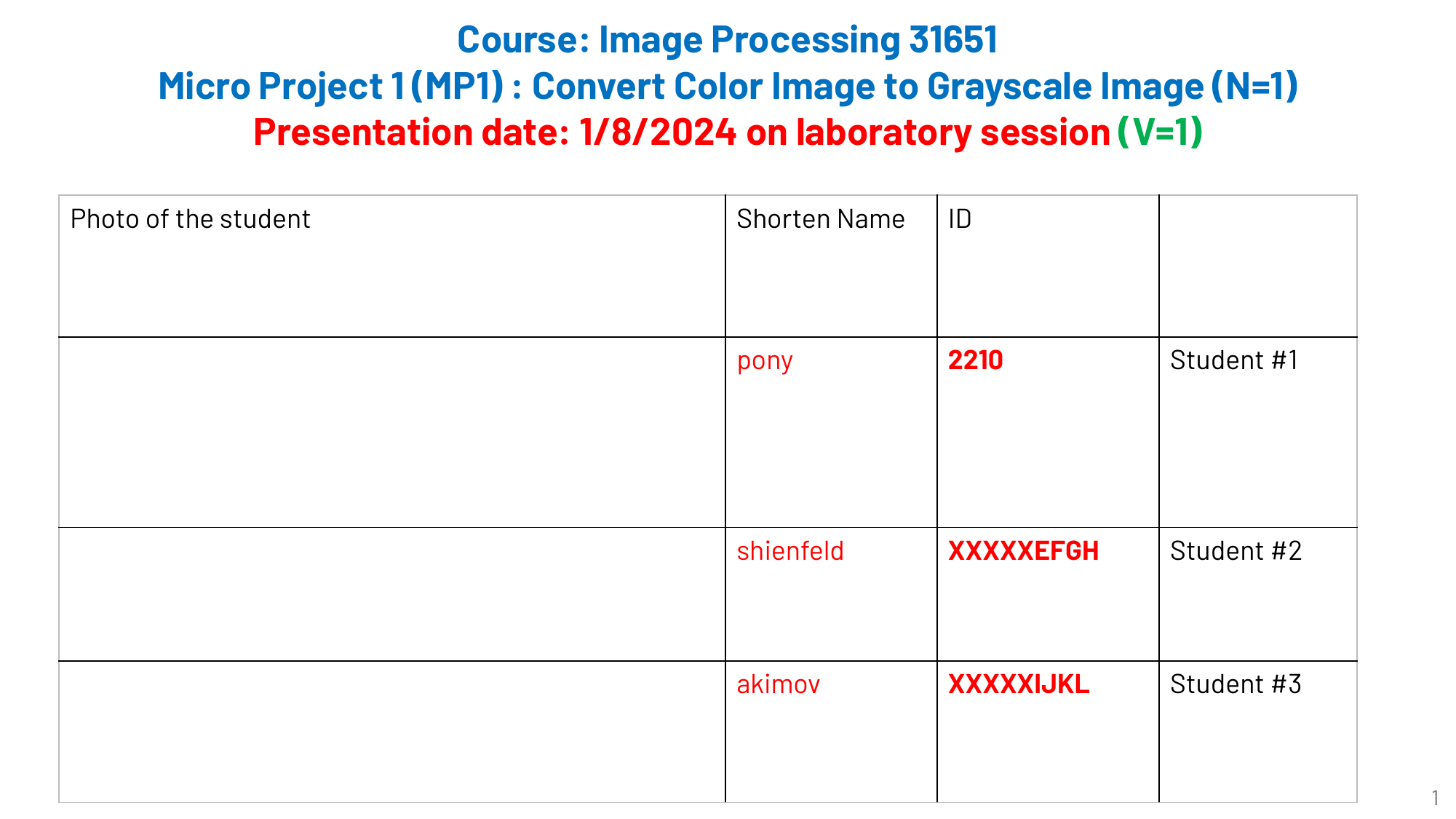

Course: Image Processing 31651
Micro Project 1 (MP1) : Convert Color Image to Grayscale Image (N=1)
Presentation date: 1/8/2024 on laboratory session (V=1)
| Photo of the student | Shorten Name | ID |  |
| --- | --- | --- | --- |
|  | pony | 2210 | Student #1 |
|  | shienfeld | XXXXXEFGH | Student #2 |
|  | akimov | XXXXXIJKL | Student #3 |
1